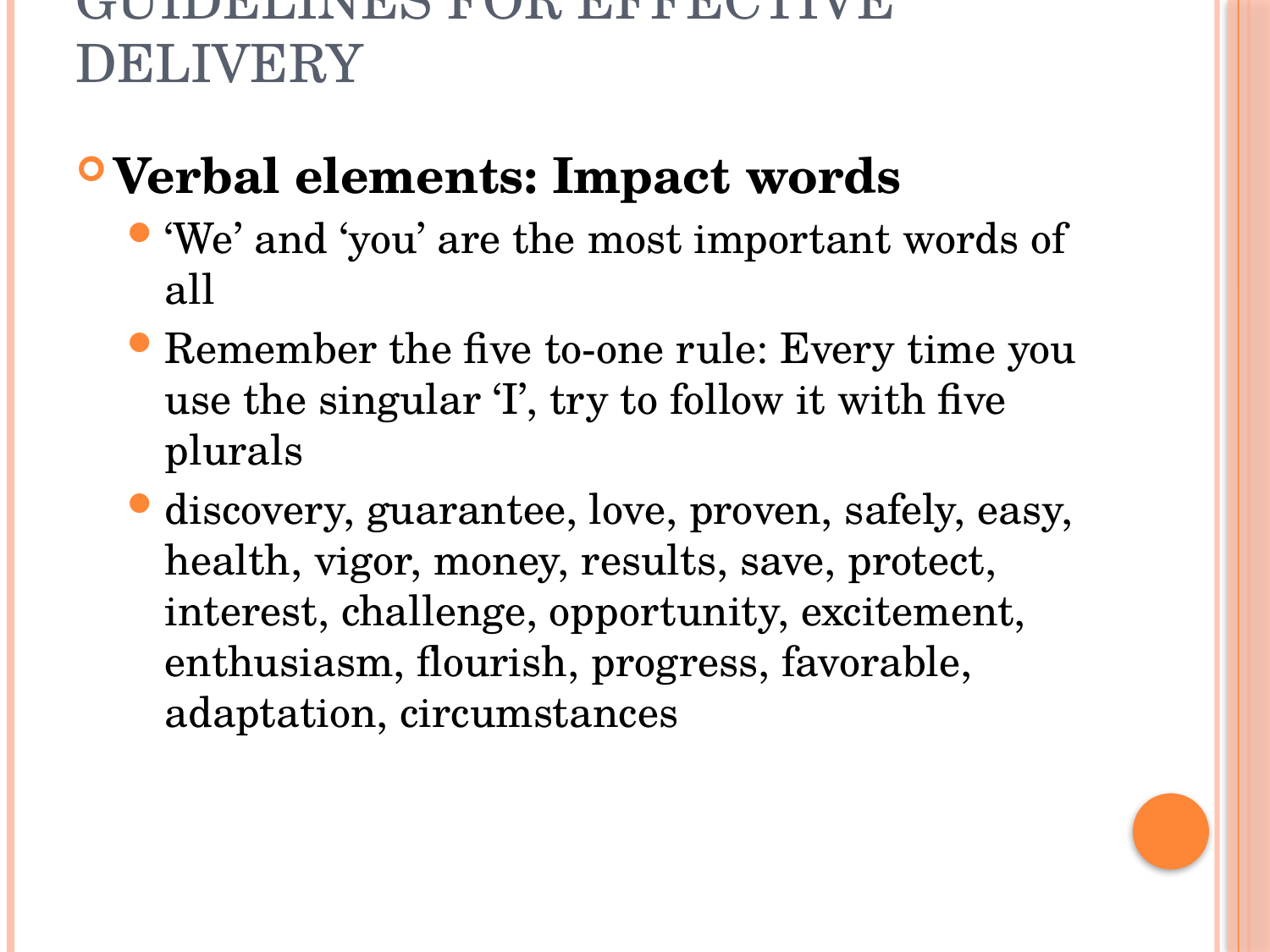

# Guidelines for effective delivery
Verbal elements: Impact words
‘We’ and ‘you’ are the most important words of all
Remember the five to-one rule: Every time you use the singular ‘I’, try to follow it with five plurals
discovery, guarantee, love, proven, safely, easy, health, vigor, money, results, save, protect, interest, challenge, opportunity, excitement, enthusiasm, flourish, progress, favorable, adaptation, circumstances